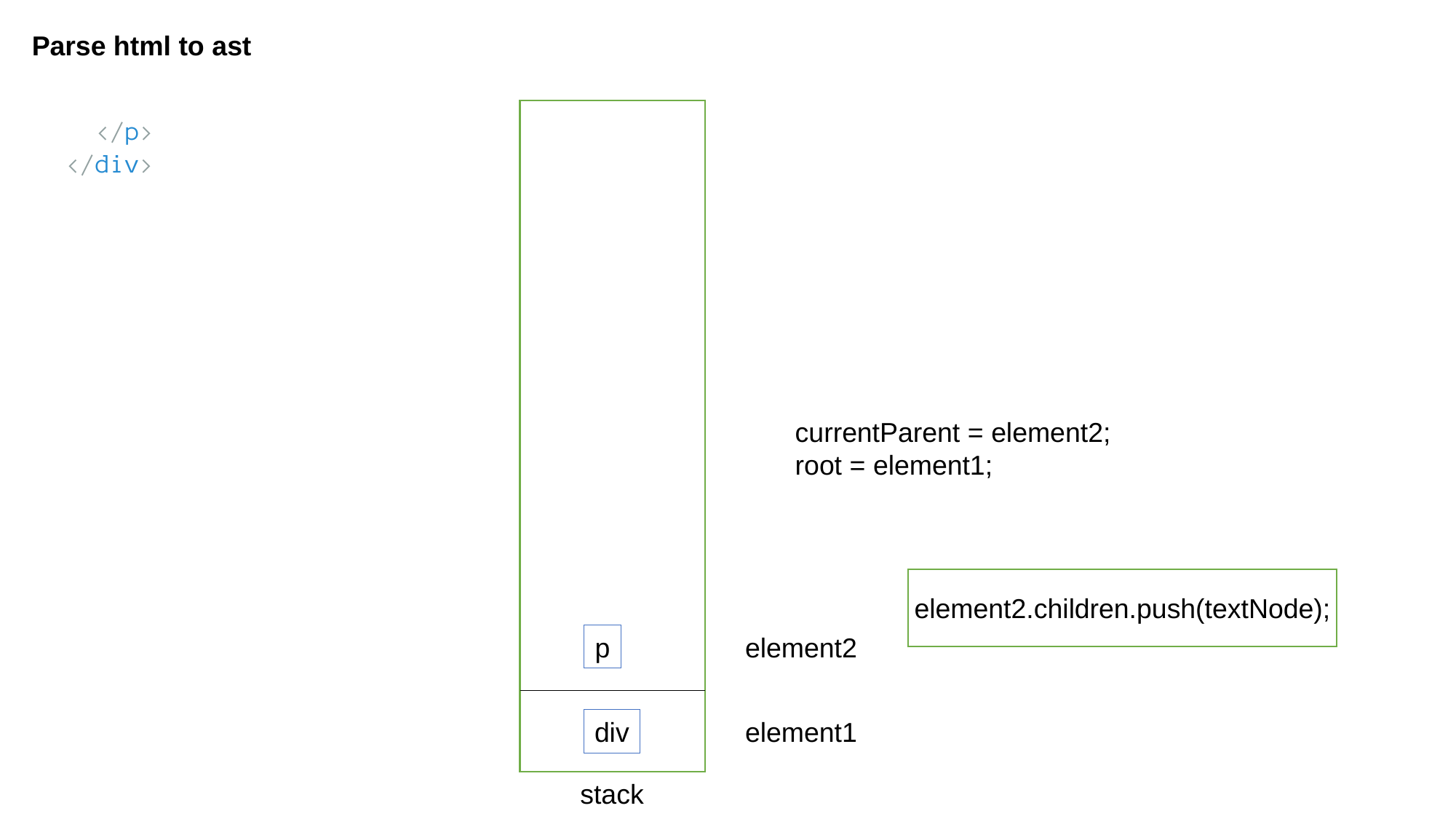

Parse html to ast

    </p>
  </div>

currentParent = element2;
root = element1;

element2.children.push(textNode);
p
element2
div
element1
stack